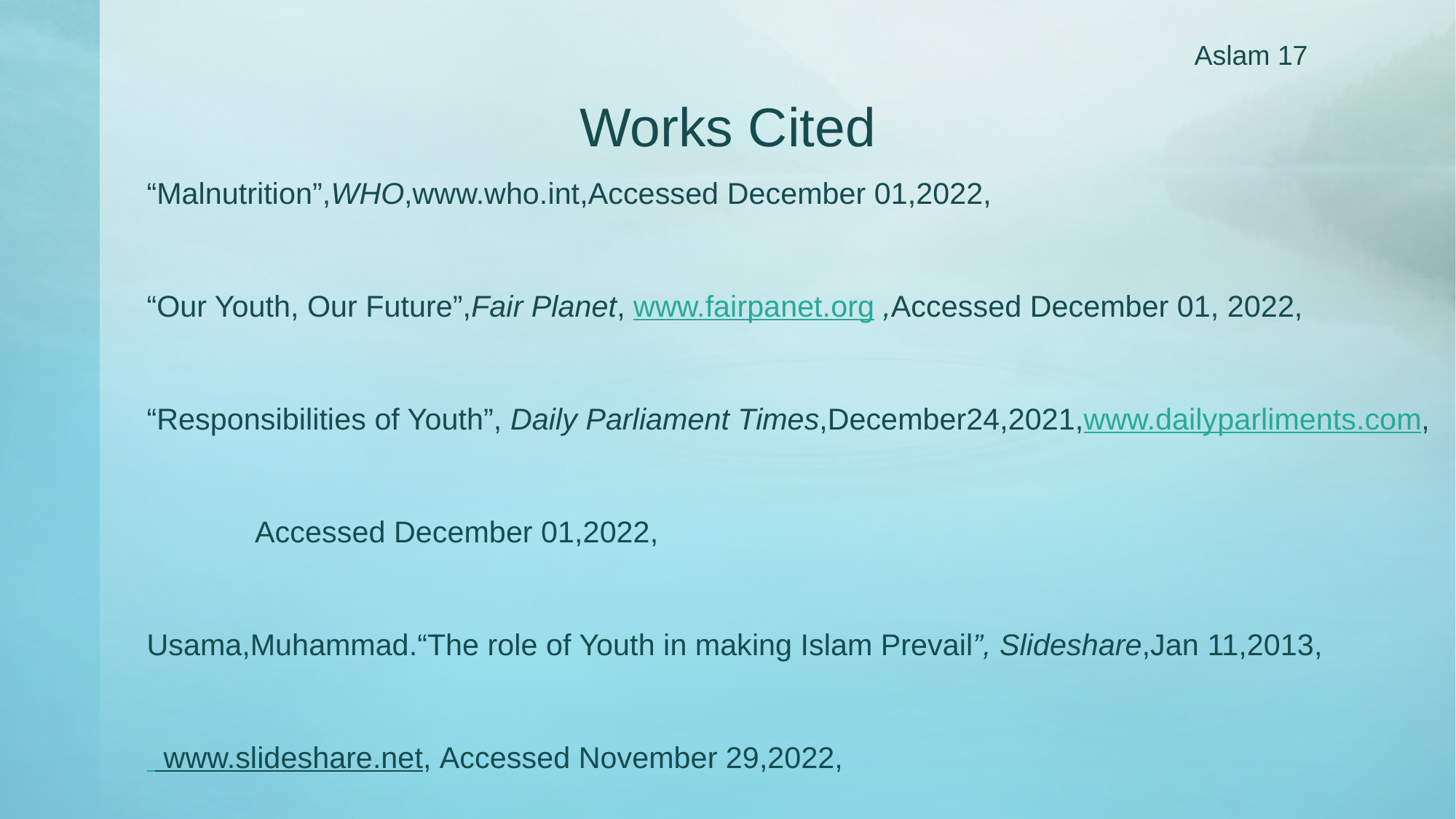

Aslam 17
# Works Cited
“Malnutrition”,WHO,www.who.int,Accessed December 01,2022,

“Our Youth, Our Future”,Fair Planet, www.fairpanet.org ,Accessed December 01, 2022,

“Responsibilities of Youth”, Daily Parliament Times,December24,2021,www.dailyparliments.com,

	Accessed December 01,2022,

Usama,Muhammad.“The role of Youth in making Islam Prevail”, Slideshare,Jan 11,2013,

  	www.slideshare.net, Accessed November 29,2022,